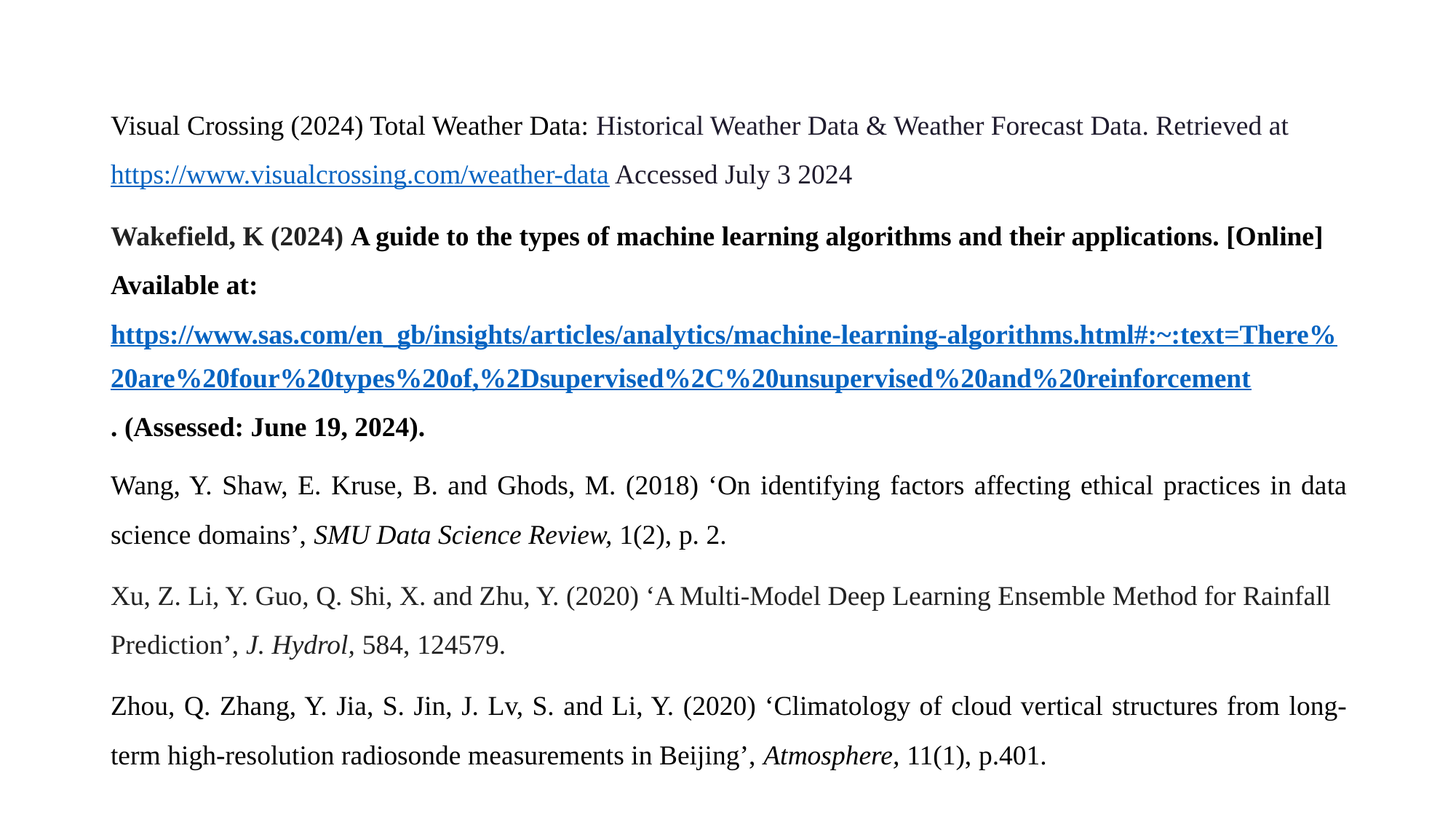

Visual Crossing (2024) Total Weather Data: Historical Weather Data & Weather Forecast Data. Retrieved at https://www.visualcrossing.com/weather-data Accessed July 3 2024
Wakefield, K (2024) A guide to the types of machine learning algorithms and their applications. [Online] Available at: https://www.sas.com/en_gb/insights/articles/analytics/machine-learning-algorithms.html#:~:text=There%20are%20four%20types%20of,%2Dsupervised%2C%20unsupervised%20and%20reinforcement. (Assessed: June 19, 2024).
Wang, Y. Shaw, E. Kruse, B. and Ghods, M. (2018) ‘On identifying factors affecting ethical practices in data science domains’, SMU Data Science Review, 1(2), p. 2.
Xu, Z. Li, Y. Guo, Q. Shi, X. and Zhu, Y. (2020) ‘A Multi-Model Deep Learning Ensemble Method for Rainfall Prediction’, J. Hydrol, 584, 124579.
Zhou, Q. Zhang, Y. Jia, S. Jin, J. Lv, S. and Li, Y. (2020) ‘Climatology of cloud vertical structures from long-term high-resolution radiosonde measurements in Beijing’, Atmosphere, 11(1), p.401.